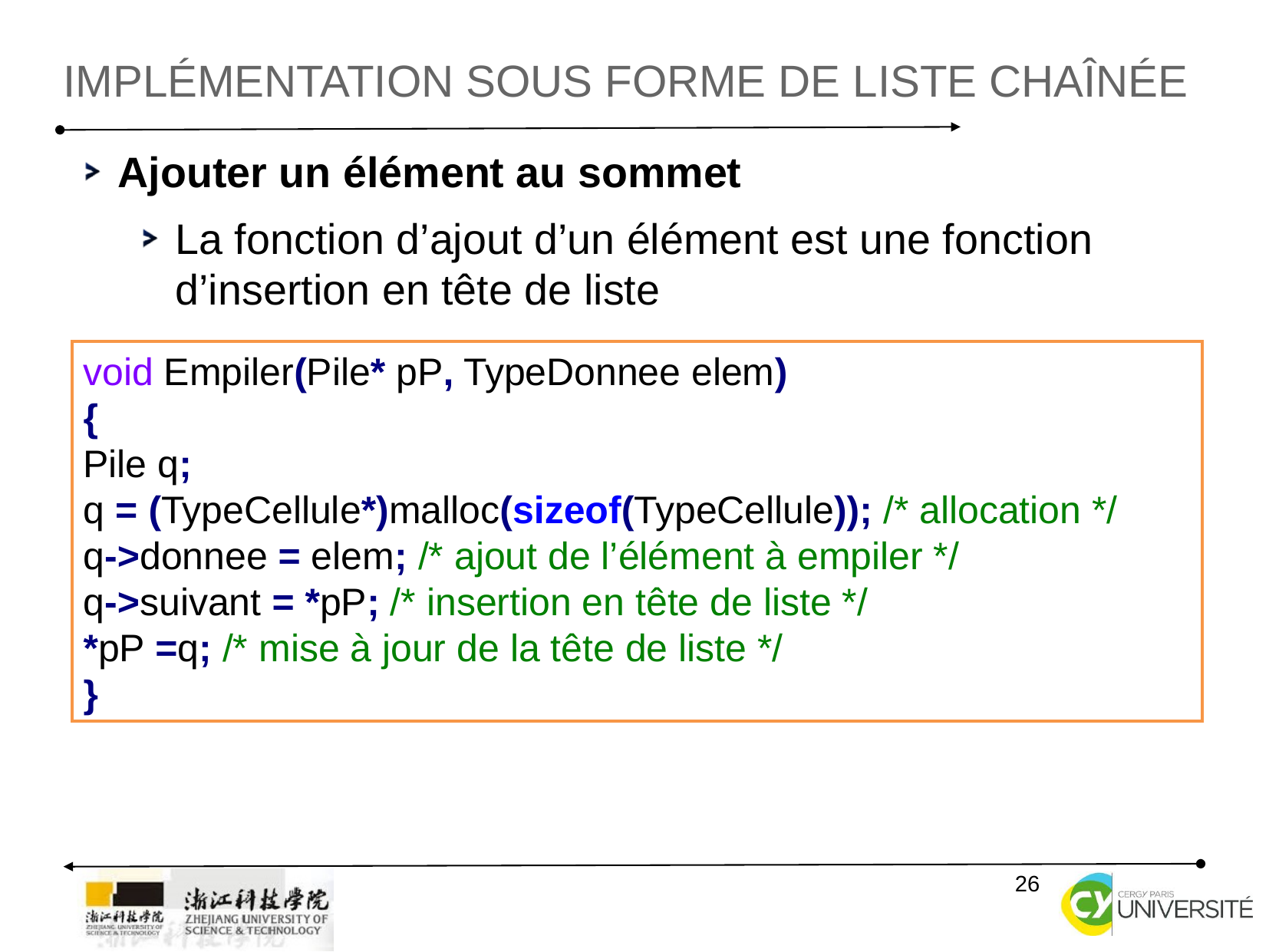

IMPLÉMENTATION SOUS FORME DE LISTE CHAÎNÉE
Ajouter un élément au sommet
La fonction d’ajout d’un élément est une fonction d’insertion en tête de liste
void Empiler(Pile* pP, TypeDonnee elem)
{
Pile q;
q = (TypeCellule*)malloc(sizeof(TypeCellule)); /* allocation */
q->donnee = elem; /* ajout de l’élément à empiler */
q->suivant = *pP; /* insertion en tête de liste */
*pP =q; /* mise à jour de la tête de liste */
}